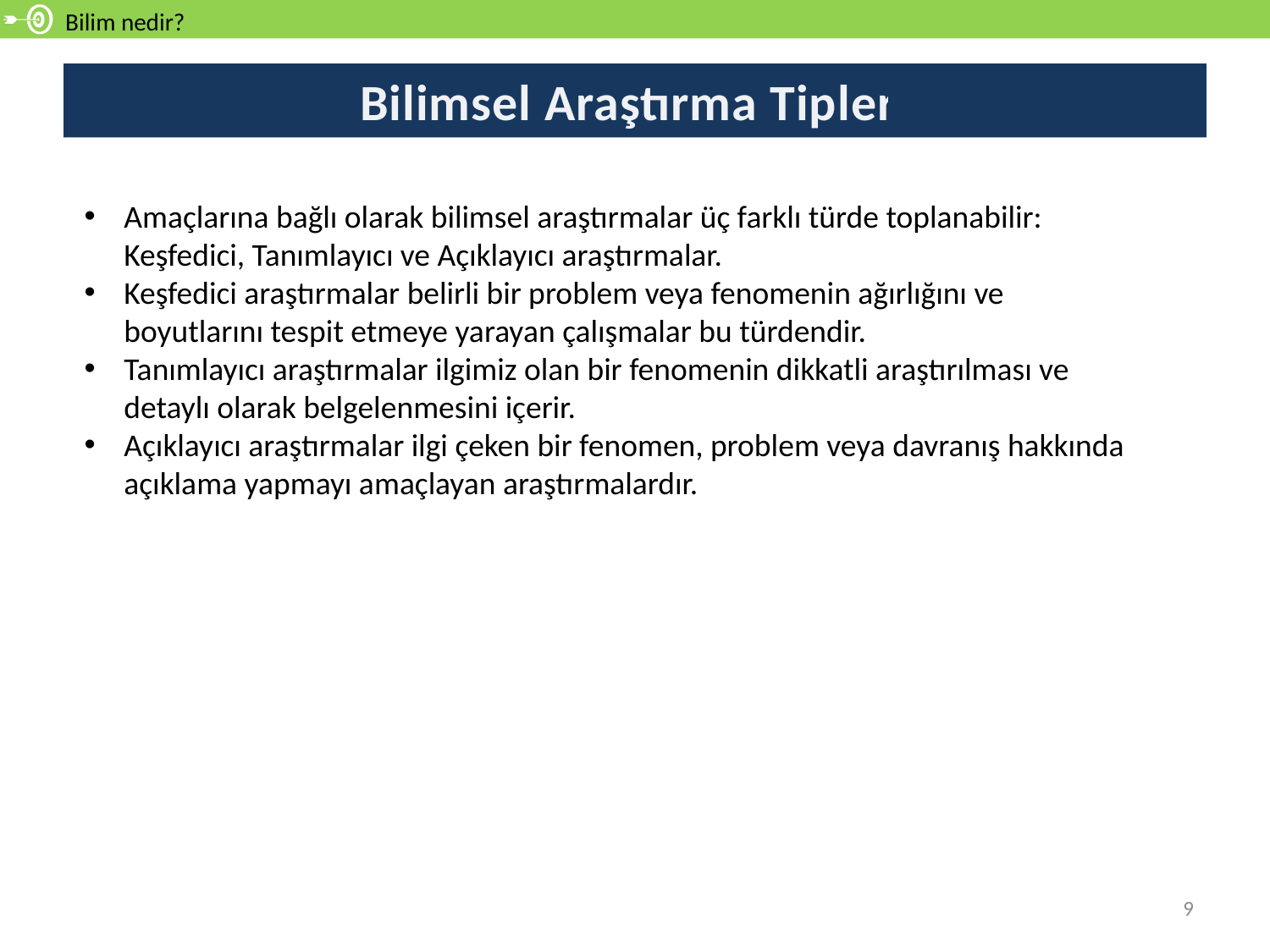

Bilim nedir?
# Bilimsel Araştırma Tipleri
Amaçlarına bağlı olarak bilimsel araştırmalar üç farklı türde toplanabilir: Keşfedici, Tanımlayıcı ve Açıklayıcı araştırmalar.
Keşfedici araştırmalar belirli bir problem veya fenomenin ağırlığını ve boyutlarını tespit etmeye yarayan çalışmalar bu türdendir.
Tanımlayıcı araştırmalar ilgimiz olan bir fenomenin dikkatli araştırılması ve detaylı olarak belgelenmesini içerir.
Açıklayıcı araştırmalar ilgi çeken bir fenomen, problem veya davranış hakkında açıklama yapmayı amaçlayan araştırmalardır.
9